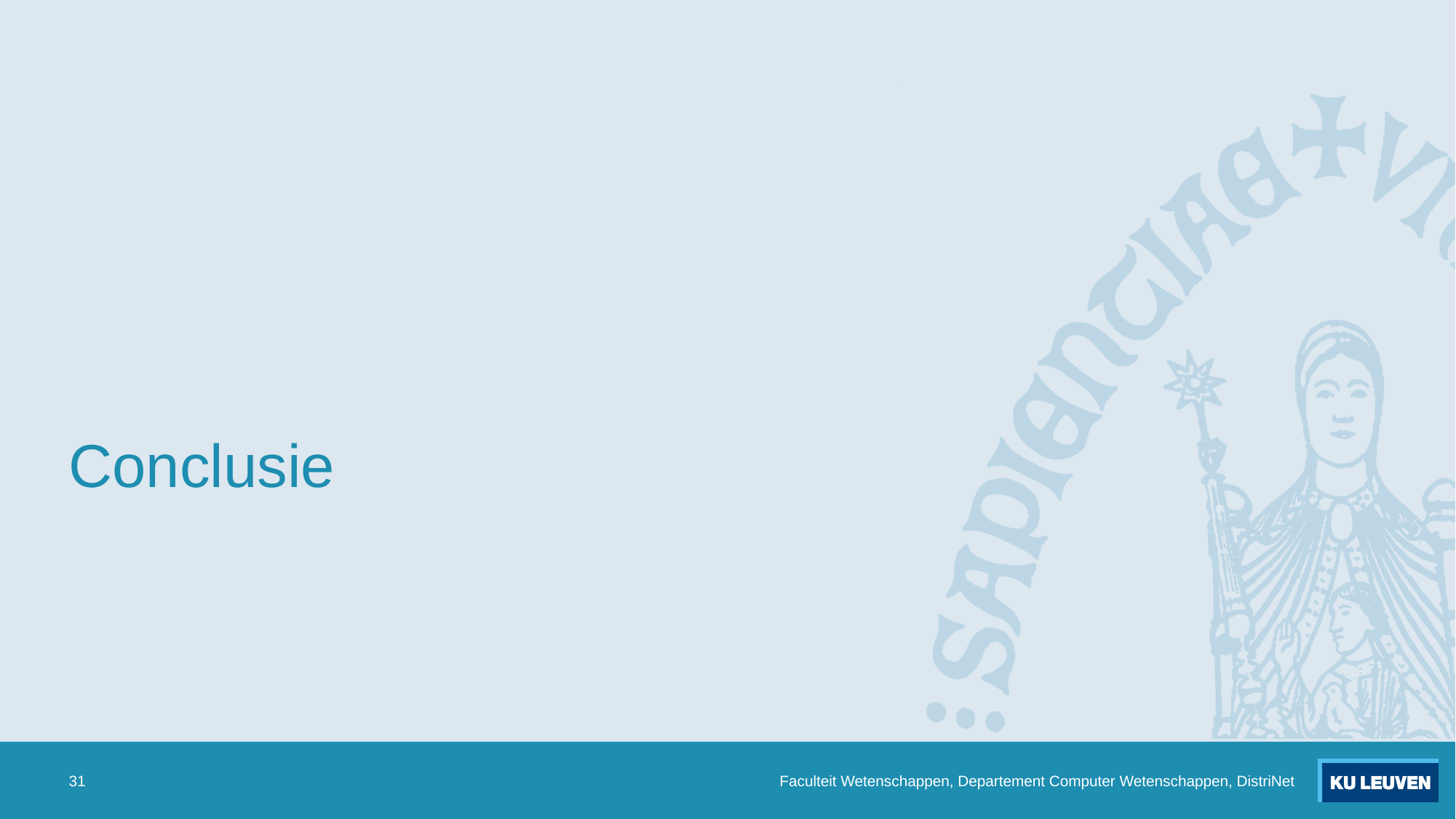

# Conclusie

31
Faculteit Wetenschappen, Departement Computer Wetenschappen, DistriNet